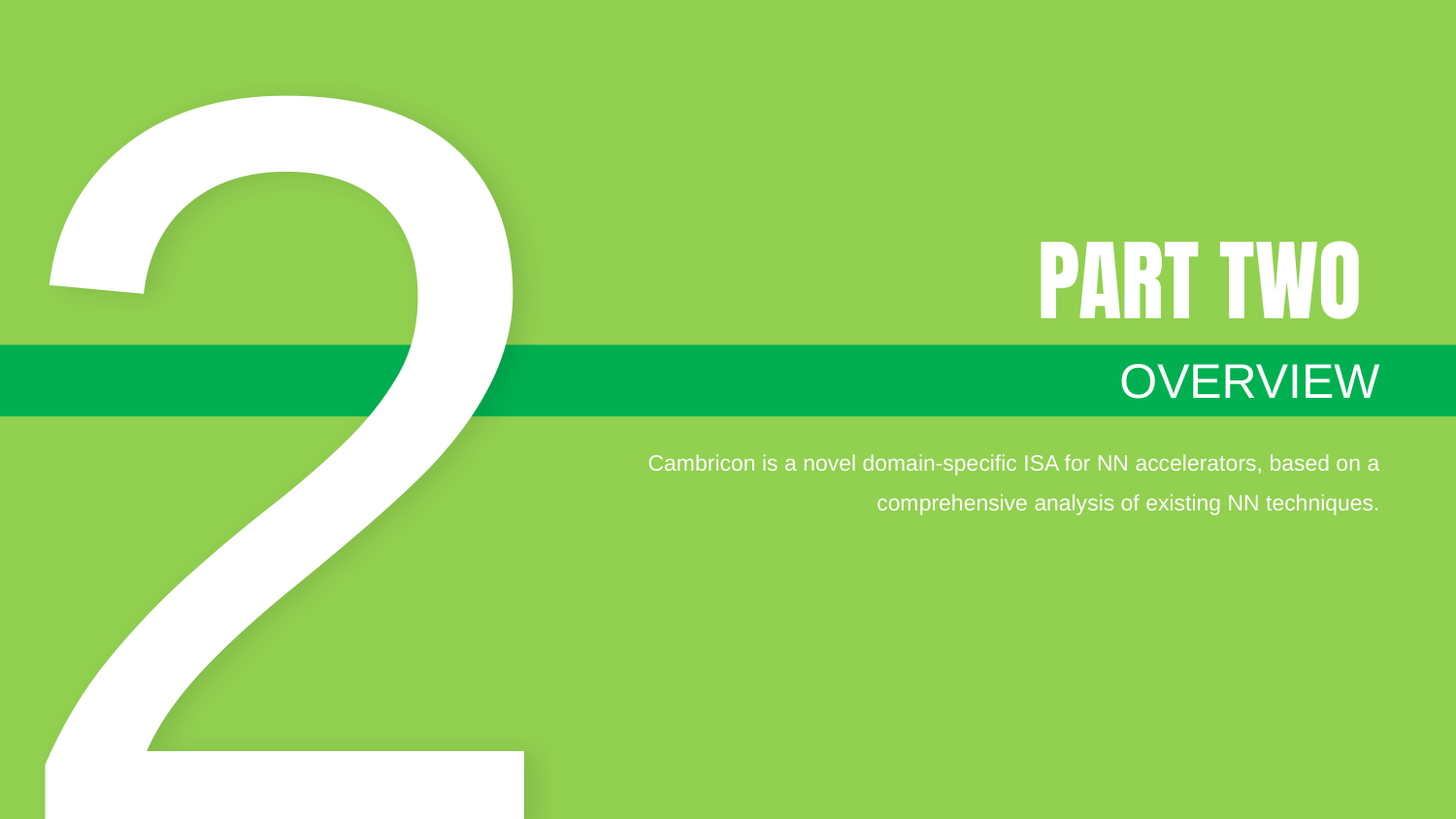

2
PART TWO
OVERVIEW

Cambricon is a novel domain-specific ISA for NN accelerators, based on a comprehensive analysis of existing NN techniques.